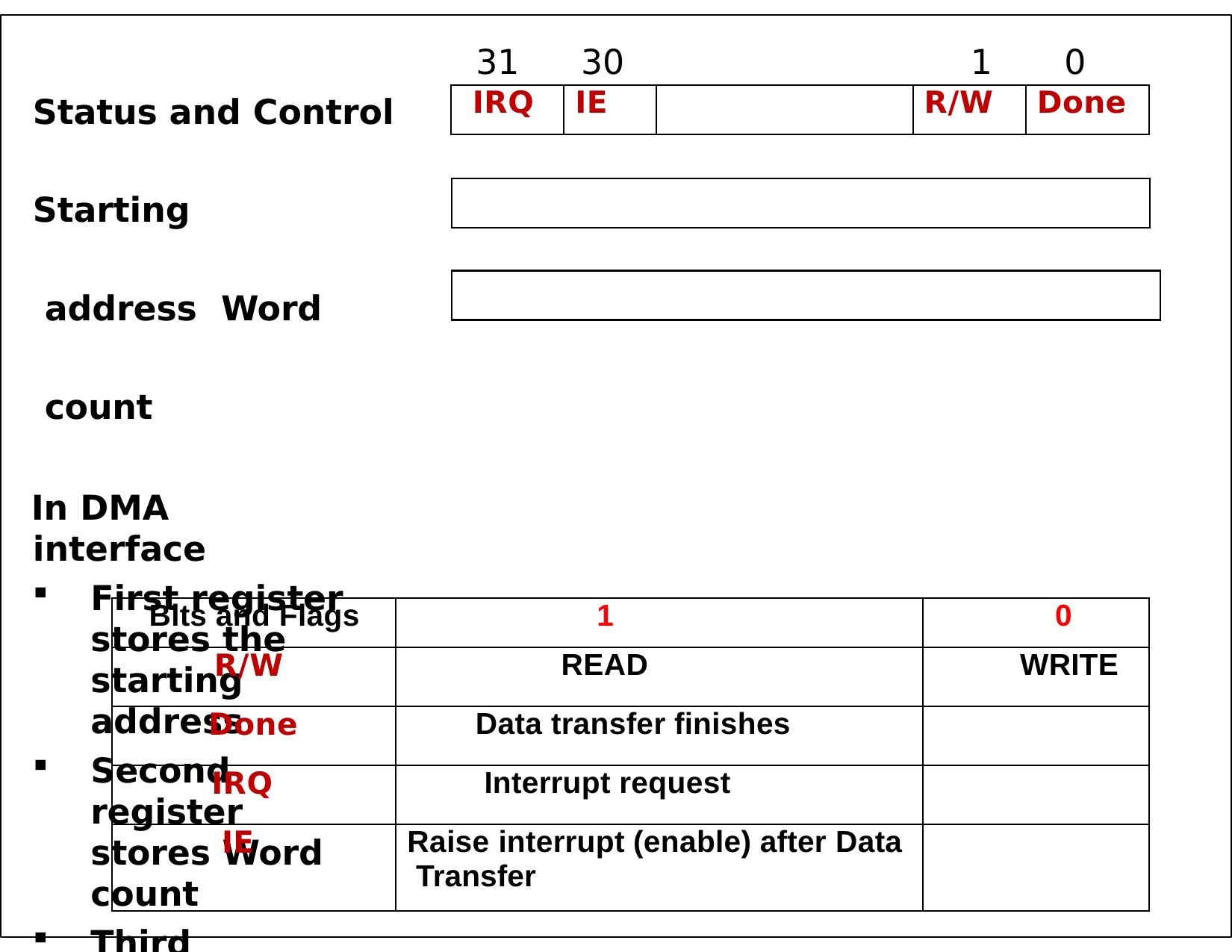

31	30
1
0
| IRQ | IE |  | R/W | Done |
| --- | --- | --- | --- | --- |
Status and Control
Starting address  Word count

In DMA	interface
First register stores the starting address
Second register stores Word count
Third register contains status and control flags

| Bits and Flags | 1 | 0 |
| --- | --- | --- |
| R/W | READ | WRITE |
| Done | Data transfer finishes |  |
| IRQ | Interrupt request |  |
| IE | Raise interrupt (enable) after Data Transfer |  |